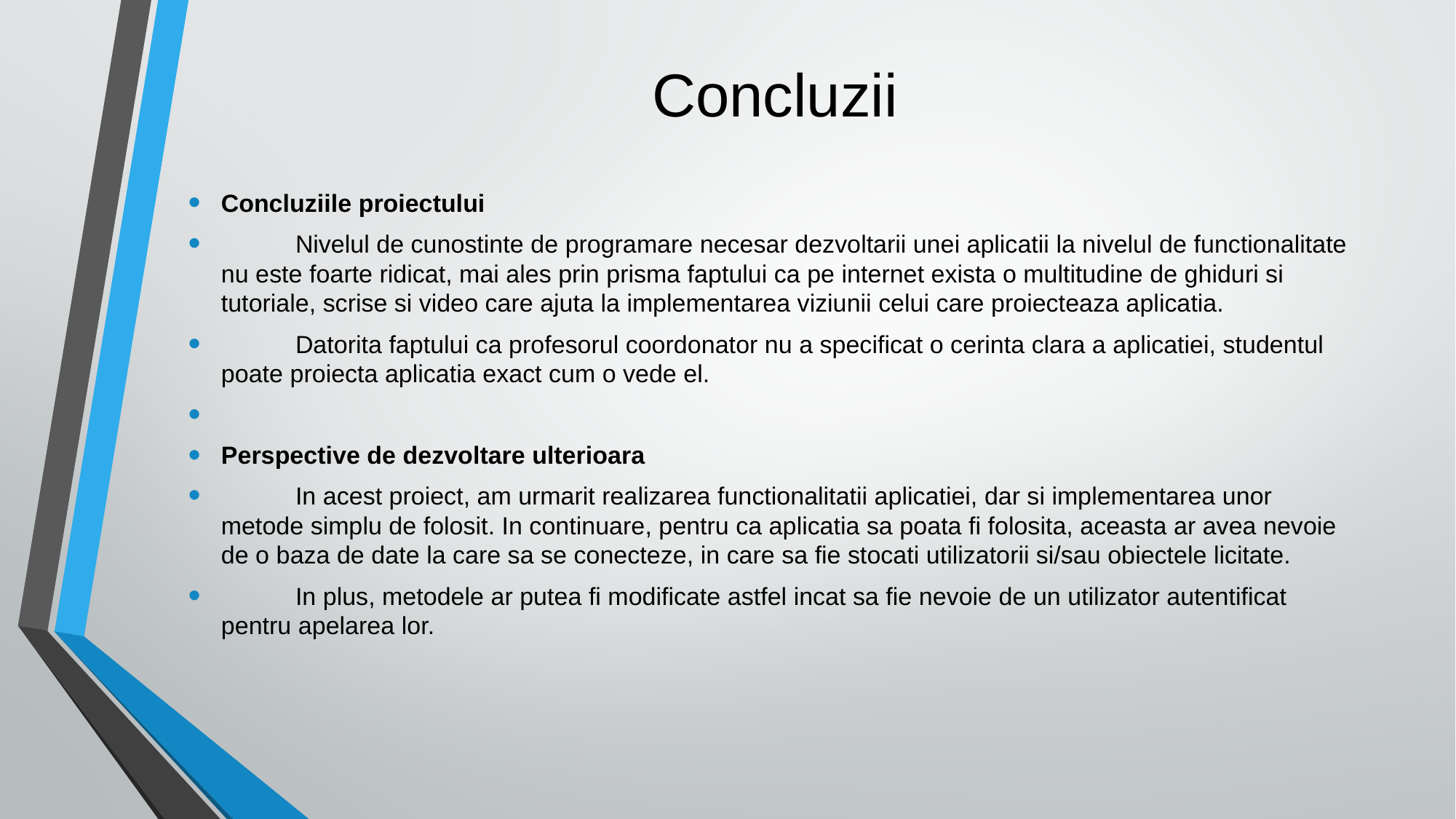

# Concluzii
Concluziile proiectului
	Nivelul de cunostinte de programare necesar dezvoltarii unei aplicatii la nivelul de functionalitate nu este foarte ridicat, mai ales prin prisma faptului ca pe internet exista o multitudine de ghiduri si tutoriale, scrise si video care ajuta la implementarea viziunii celui care proiecteaza aplicatia.
	Datorita faptului ca profesorul coordonator nu a specificat o cerinta clara a aplicatiei, studentul poate proiecta aplicatia exact cum o vede el.

Perspective de dezvoltare ulterioara
	In acest proiect, am urmarit realizarea functionalitatii aplicatiei, dar si implementarea unor metode simplu de folosit. In continuare, pentru ca aplicatia sa poata fi folosita, aceasta ar avea nevoie de o baza de date la care sa se conecteze, in care sa fie stocati utilizatorii si/sau obiectele licitate.
	In plus, metodele ar putea fi modificate astfel incat sa fie nevoie de un utilizator autentificat pentru apelarea lor.